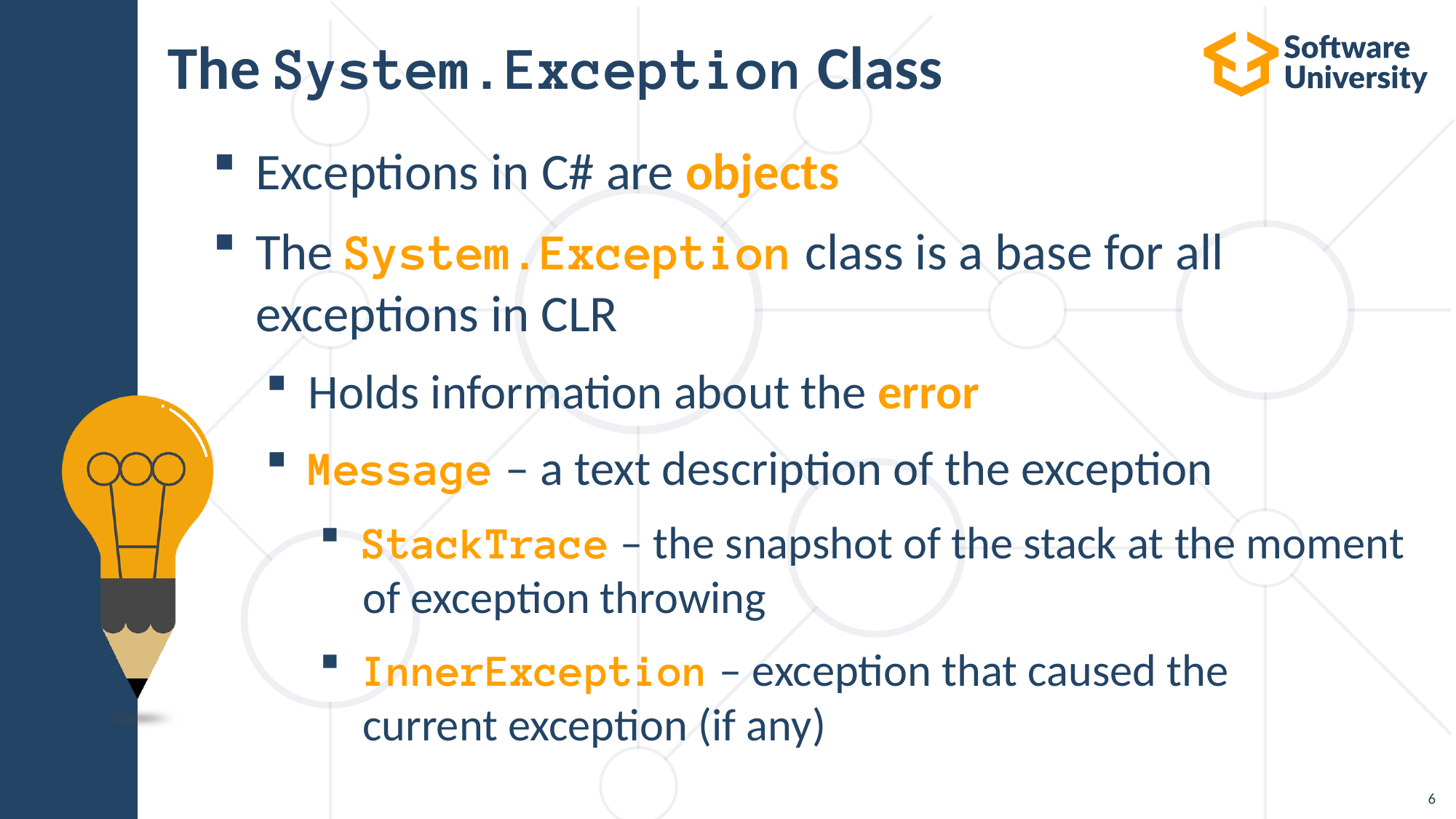

# The System.Exception Class
Exceptions in C# are objects
The System.Exception class is a base for all exceptions in CLR
Holds information about the error
Message – a text description of the exception
StackTrace – the snapshot of the stack at the moment of exception throwing
InnerException – exception that caused the
current exception (if any)
6